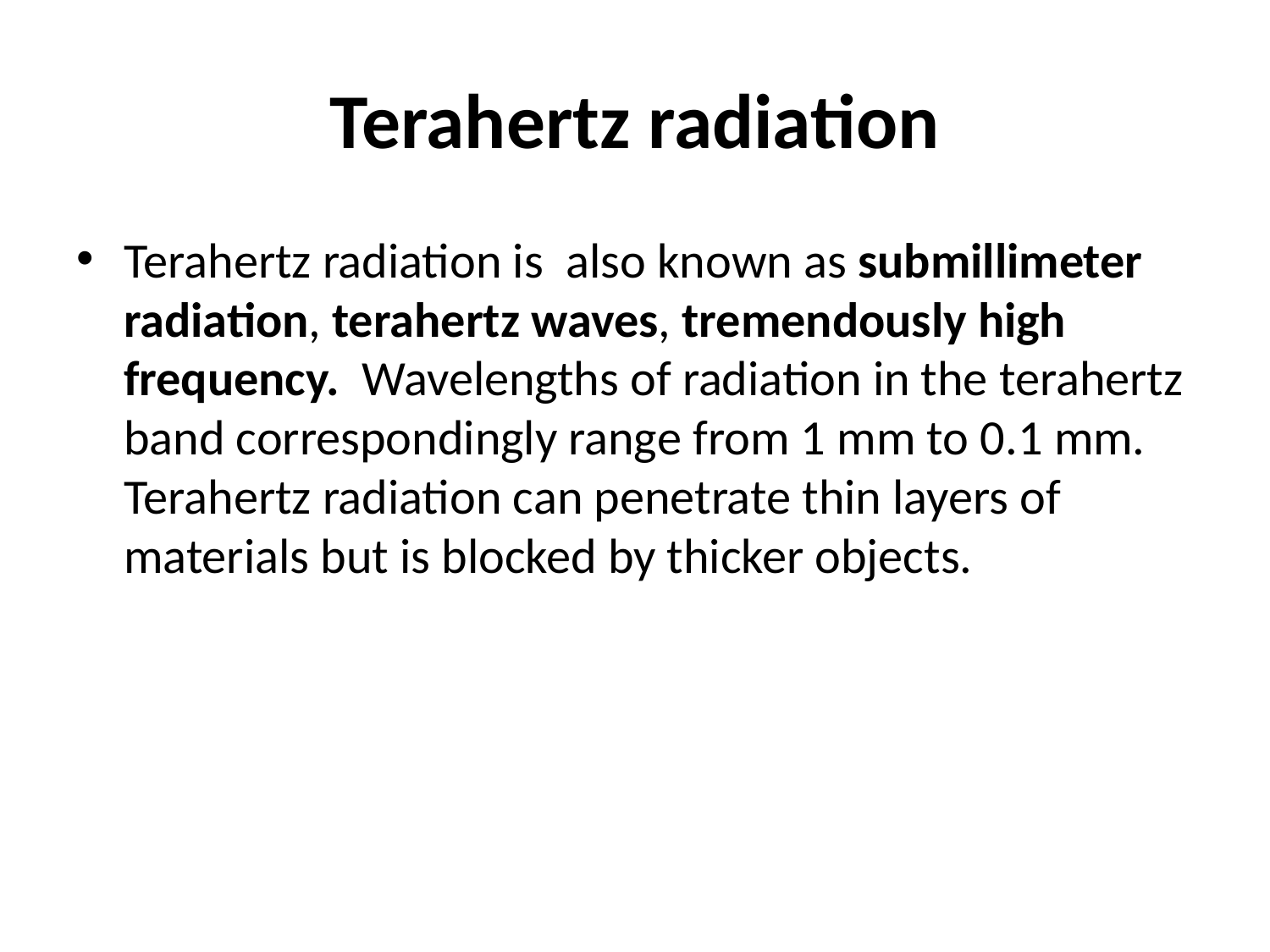

# Terahertz radiation
Terahertz radiation is  also known as submillimeter radiation, terahertz waves, tremendously high frequency.  Wavelengths of radiation in the terahertz band correspondingly range from 1 mm to 0.1 mm. Terahertz radiation can penetrate thin layers of materials but is blocked by thicker objects.